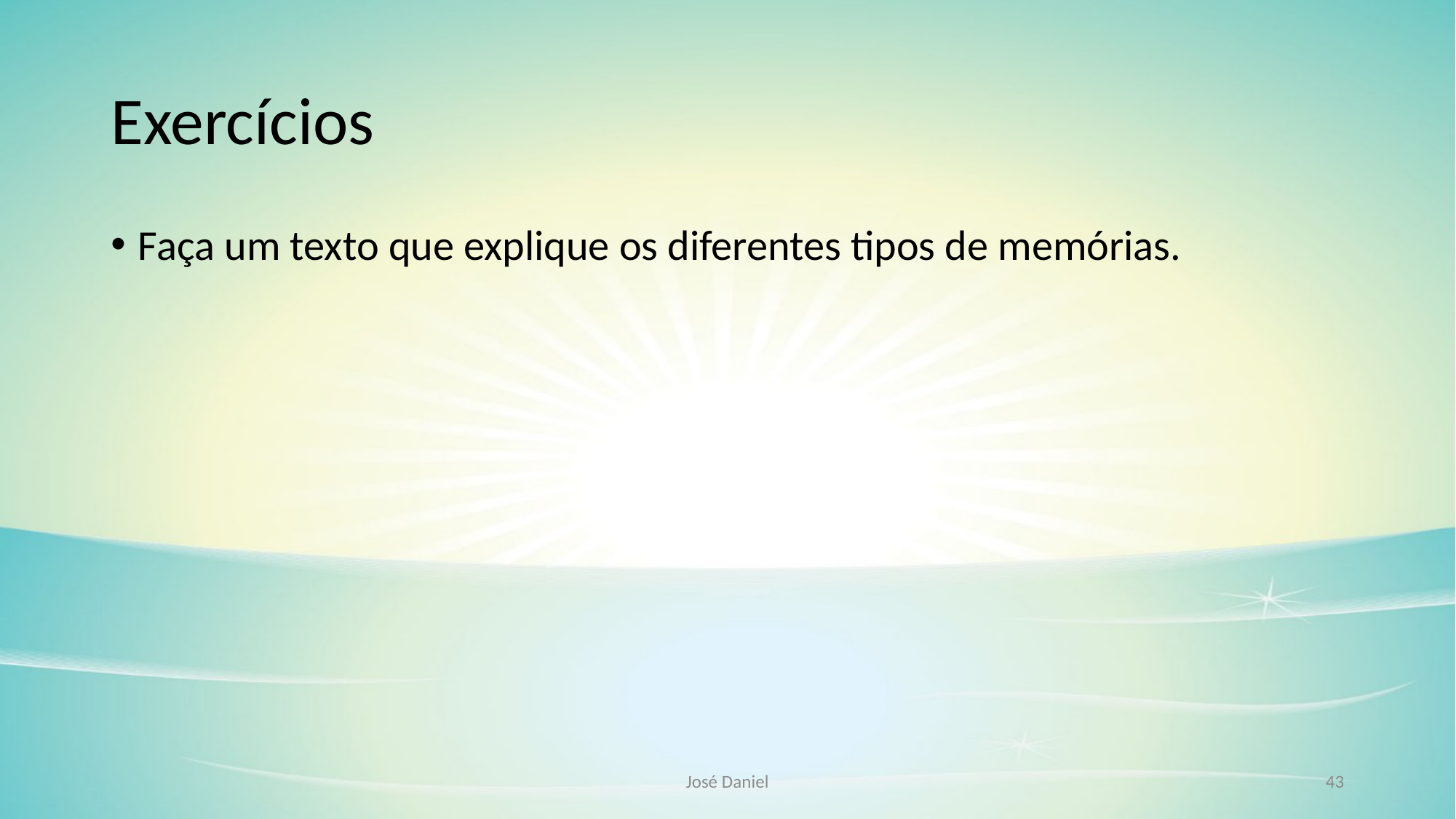

# Exercícios
Faça um texto que explique os diferentes tipos de memórias.
José Daniel
43